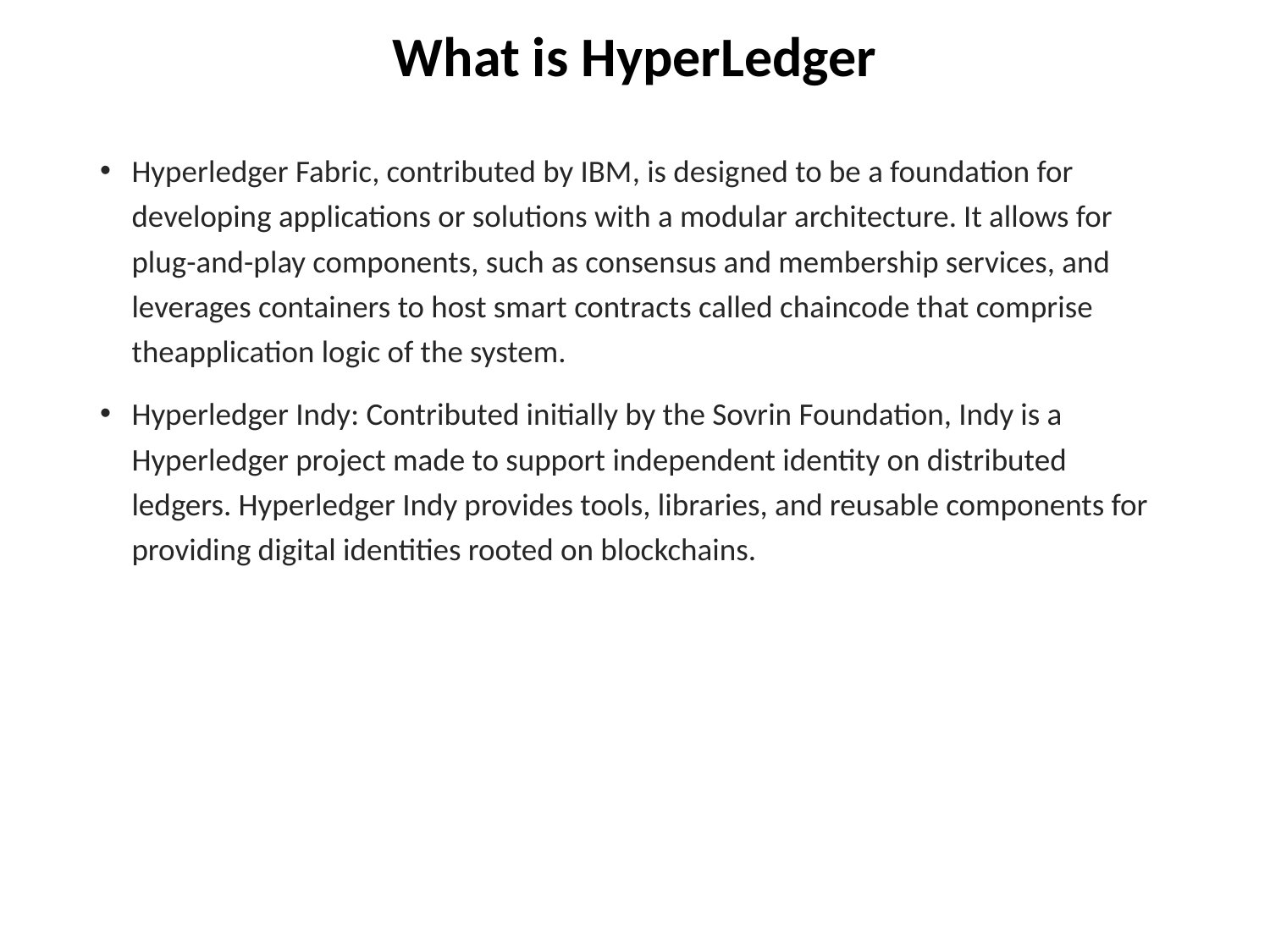

# What is HyperLedger
Hyperledger Fabric, contributed by IBM, is designed to be a foundation for developing applications or solutions with a modular architecture. It allows for plug-and-play components, such as consensus and membership services, and leverages containers to host smart contracts called chaincode that comprise theapplication logic of the system.
Hyperledger Indy: Contributed initially by the Sovrin Foundation, Indy is a Hyperledger project made to support independent identity on distributed ledgers. Hyperledger Indy provides tools, libraries, and reusable components for providing digital identities rooted on blockchains.